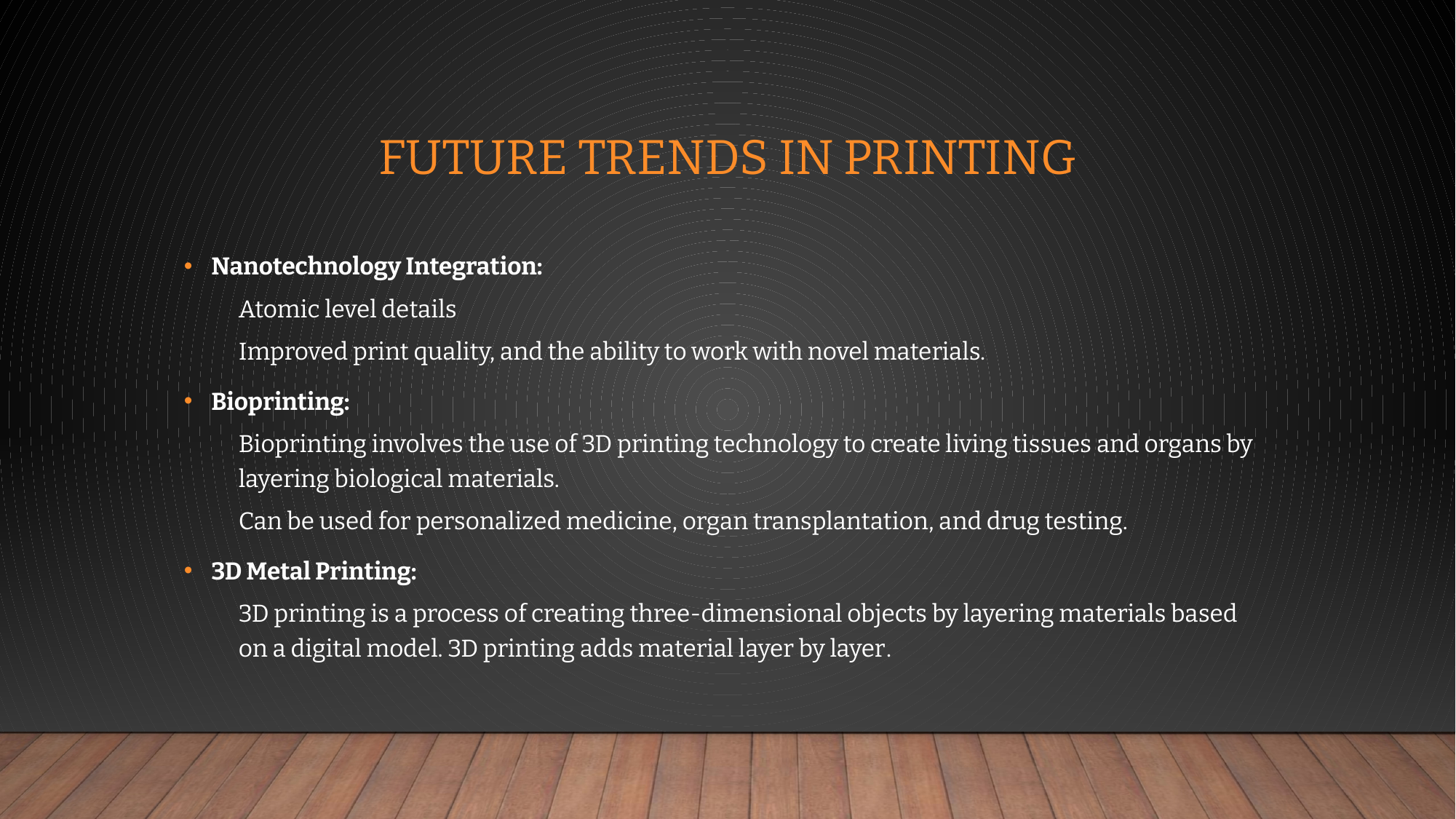

# FUTURE TRENDS IN PRINTING
Nanotechnology Integration:
Atomic level details
Improved print quality, and the ability to work with novel materials.
Bioprinting:
Bioprinting involves the use of 3D printing technology to create living tissues and organs by layering biological materials.
Can be used for personalized medicine, organ transplantation, and drug testing.
3D Metal Printing:
3D printing is a process of creating three-dimensional objects by layering materials based on a digital model. 3D printing adds material layer by layer.